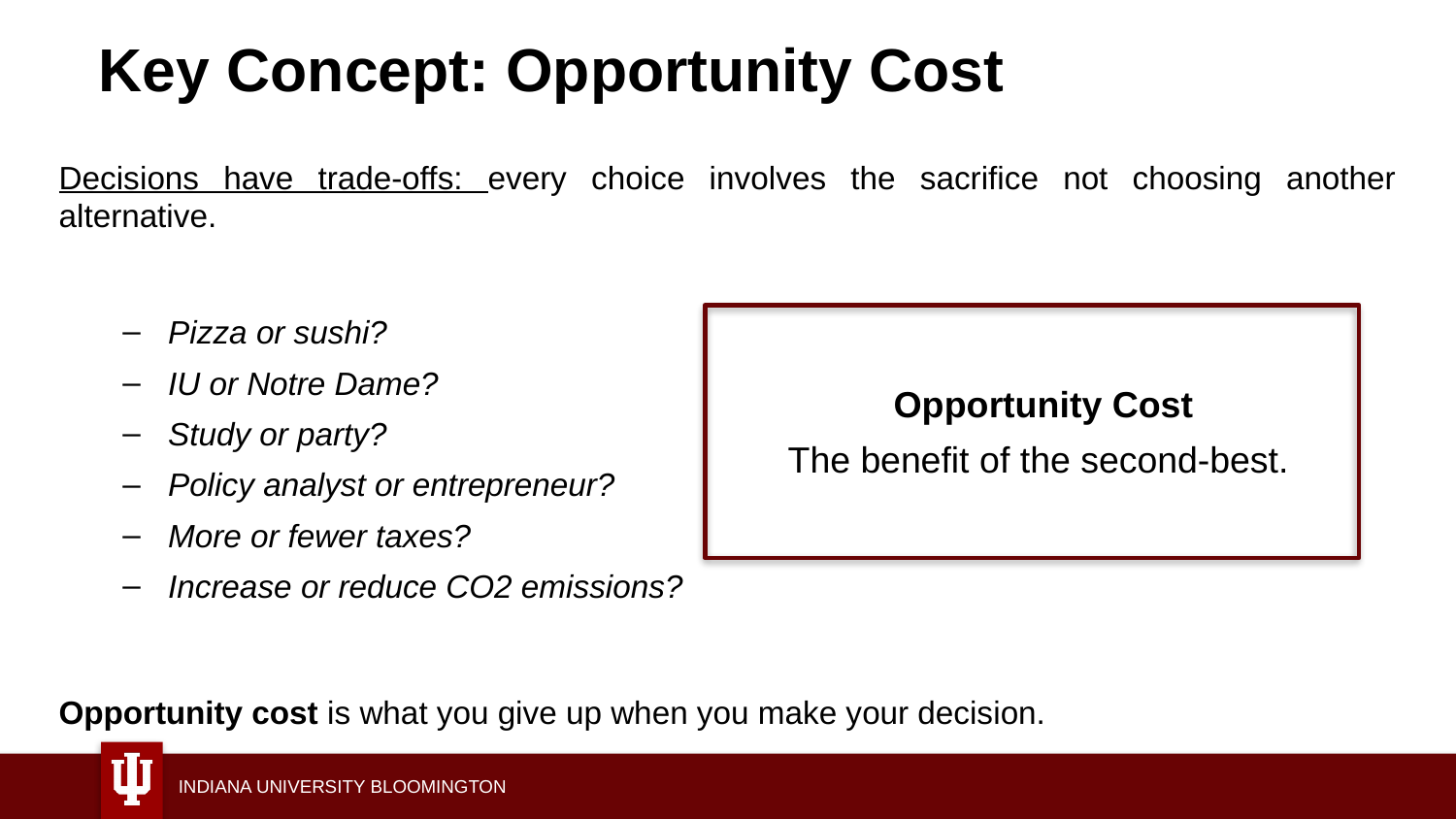

# Key Concept: Opportunity Cost
Decisions have trade-offs: every choice involves the sacrifice not choosing another alternative.

Pizza or sushi?
IU or Notre Dame?
Study or party?
Policy analyst or entrepreneur?
More or fewer taxes?
Increase or reduce CO2 emissions?

Opportunity cost is what you give up when you make your decision.

Opportunity Cost
The benefit of the second-best.